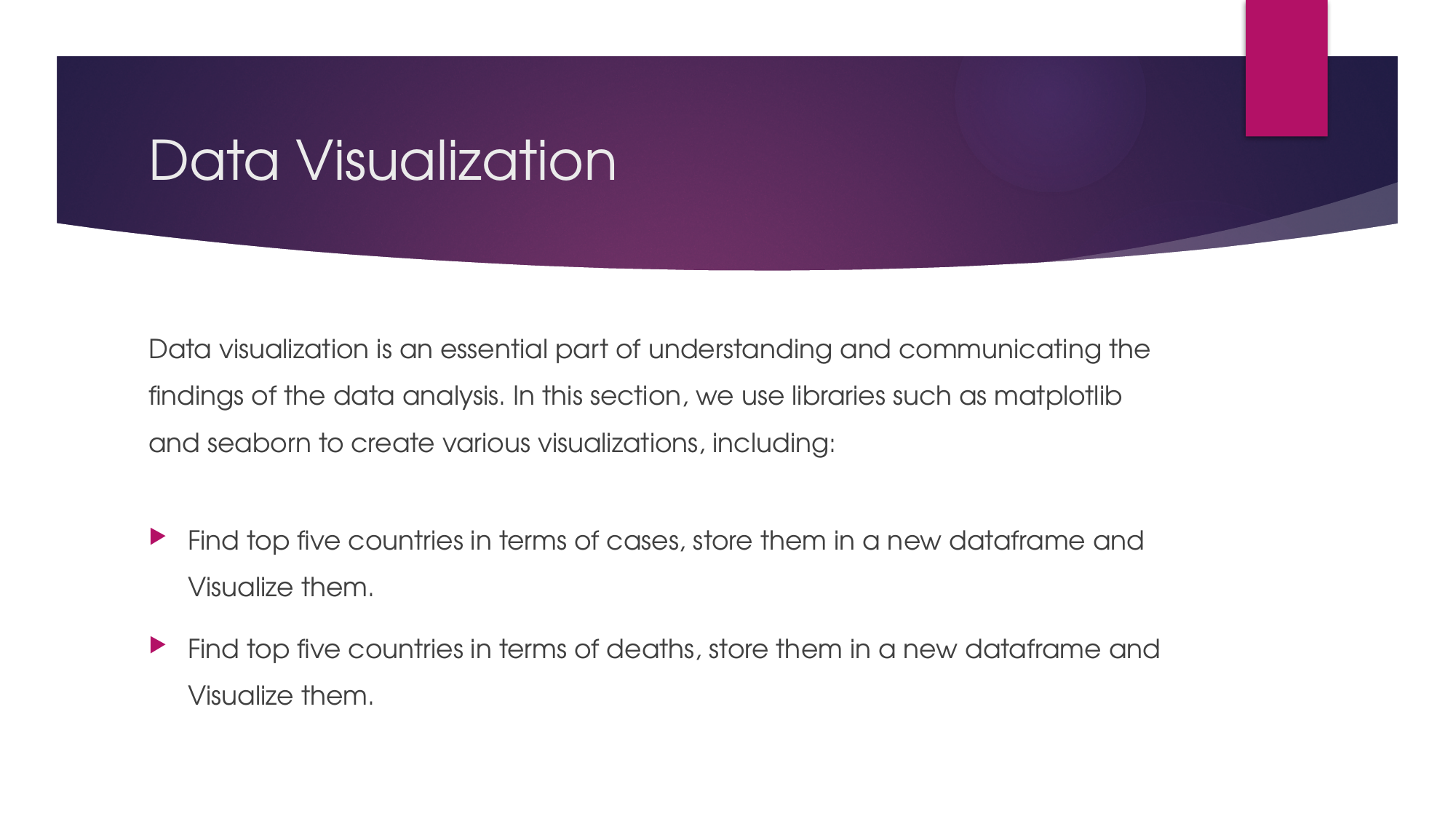

# Data Visualization
Data visualization is an essential part of understanding and communicating the findings of the data analysis. In this section, we use libraries such as matplotlib and seaborn to create various visualizations, including:

Find top five countries in terms of cases, store them in a new dataframe and Visualize them.
Find top five countries in terms of deaths, store them in a new dataframe and Visualize them.